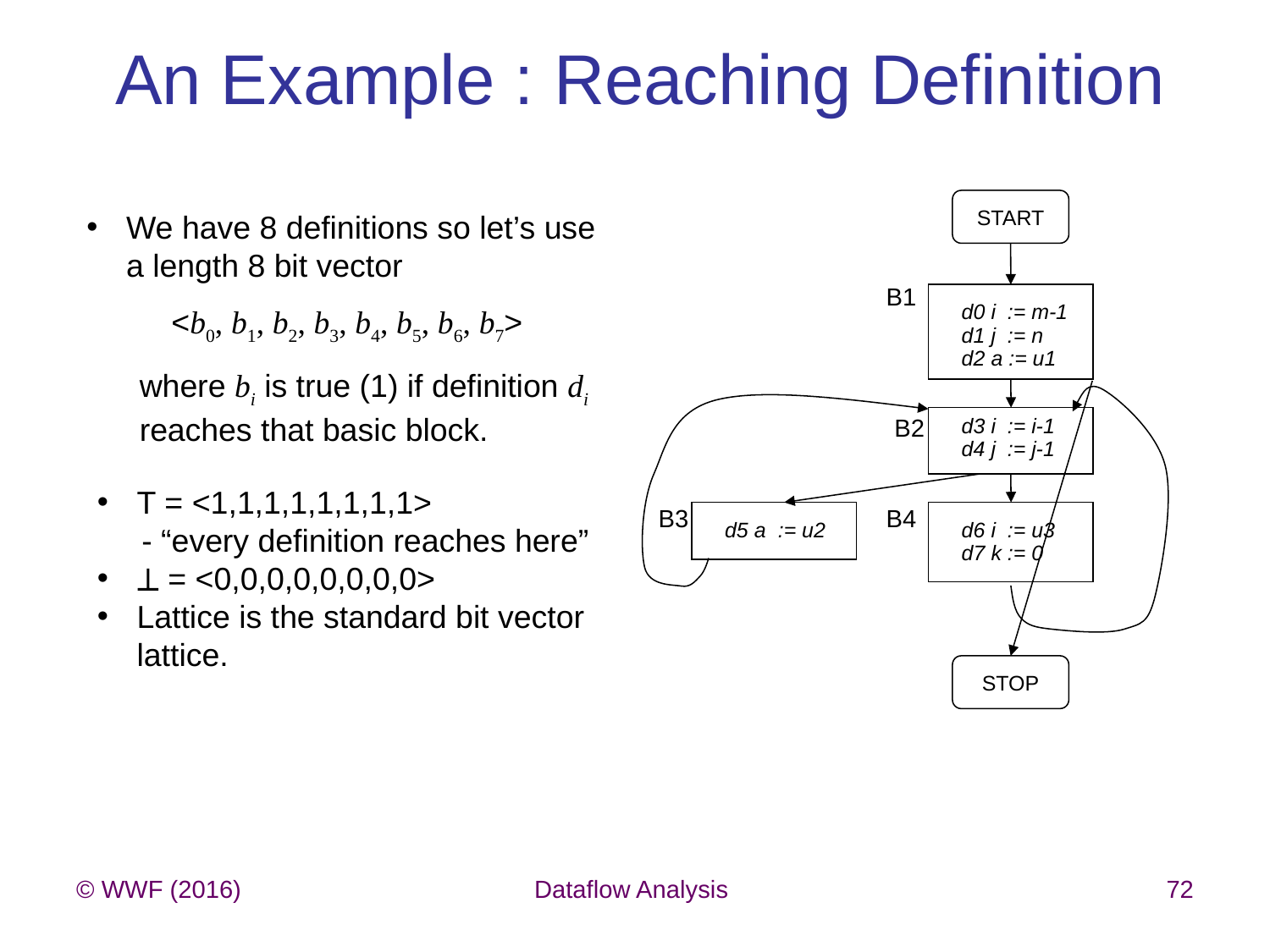

# An Example : Reaching Definition
START
We have 8 definitions so let’s use a length 8 bit vector

B1

<b0, b1, b2, b3, b4, b5, b6, b7>
d0 i  := m-1
d1 j  := n
d2 a := u1
where bi is true (1) if definition di reaches that basic block.

B2

d3 i  := i-1
d4 j  := j-1

T = <1,1,1,1,1,1,1,1>
     - “every definition reaches here”
⊥ = <0,0,0,0,0,0,0,0>
Lattice is the standard bit vector lattice.
B3
B4

d5 a  := u2

d6 i  := u3
d7 k := 0
STOP
© WWF (2016)
Dataflow Analysis
72